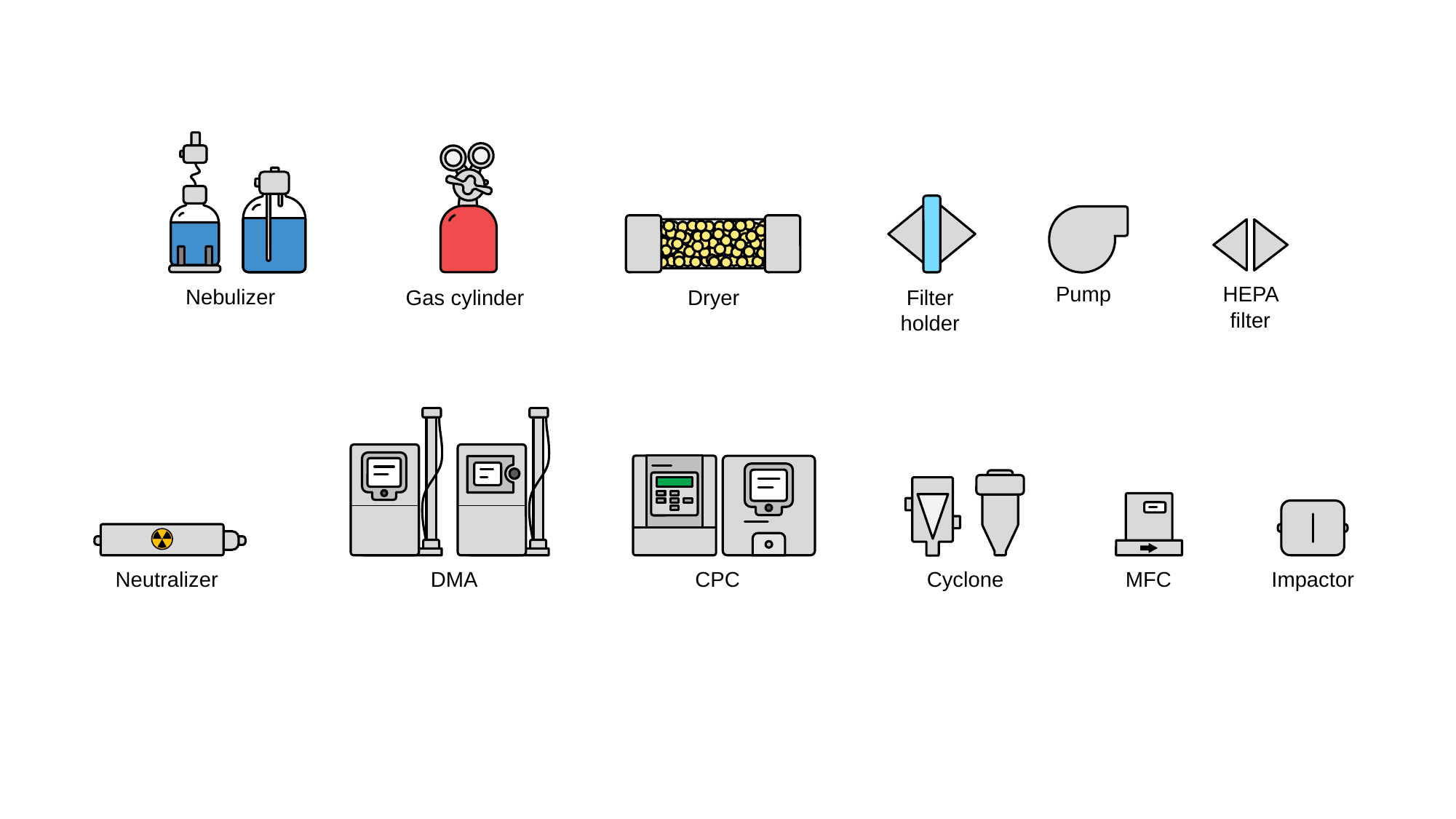

Pump
HEPA filter
Nebulizer
Gas cylinder
Dryer
Filter holder

Neutralizer
DMA
CPC
Cyclone
MFC
Impactor